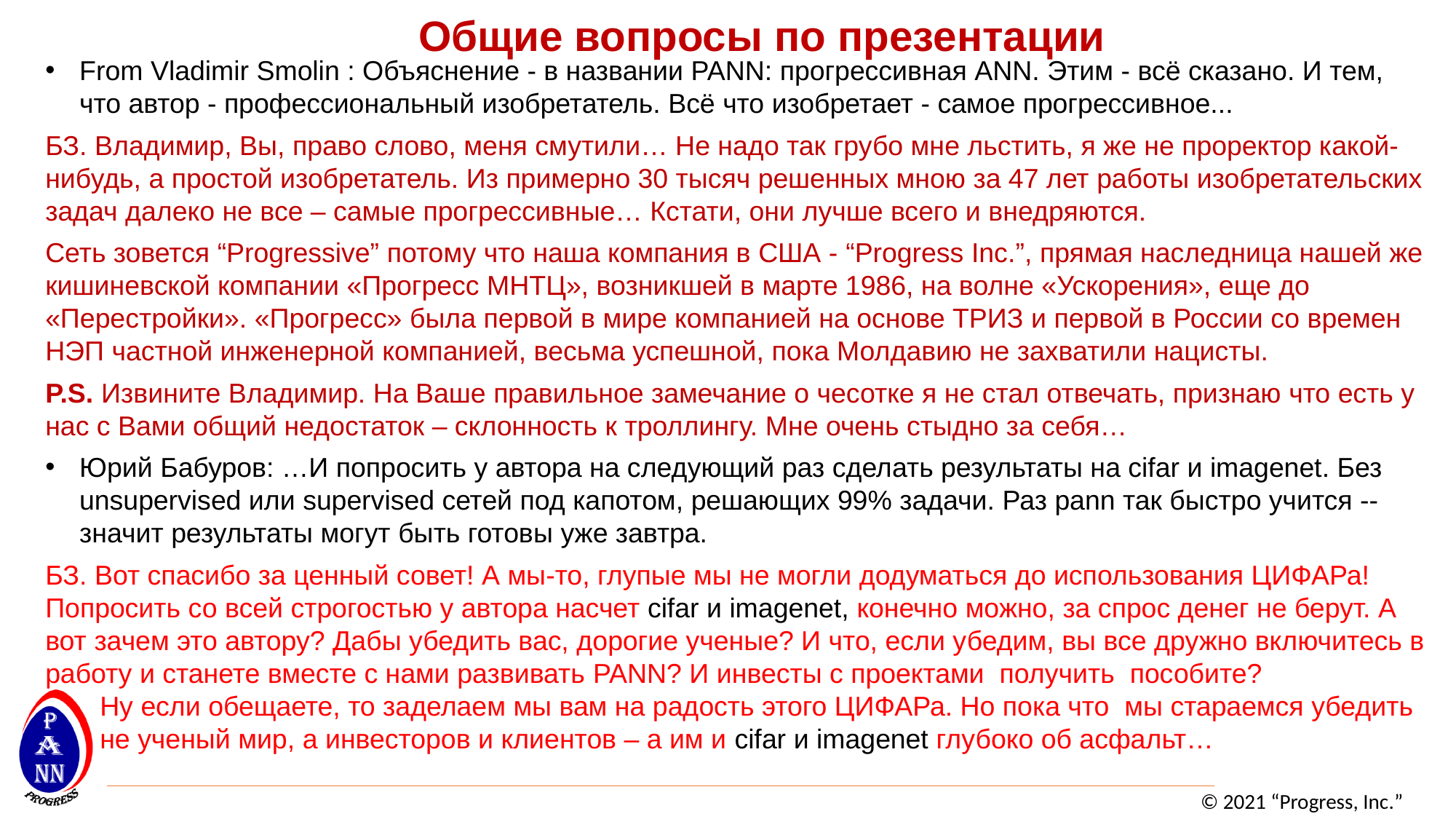

Общие вопросы по презентации
From Vladimir Smolin : Объяснение - в названии PANN: прогрессивная ANN. Этим - всё сказано. И тем, что автор - профессиональный изобретатель. Всё что изобретает - самое прогрессивное...
БЗ. Владимир, Вы, право слово, меня смутили… Не надо так грубо мне льстить, я же не проректор какой-нибудь, а простой изобретатель. Из примерно 30 тысяч решенных мною за 47 лет работы изобретательских задач далеко не все – самые прогрессивные… Кстати, они лучше всего и внедряются.
Сеть зовется “Progressive” потому что наша компания в США - “Progress Inc.”, прямая наследница нашей же кишиневской компании «Прогресс МНТЦ», возникшей в марте 1986, на волне «Ускорения», еще до «Перестройки». «Прогресс» была первой в мире компанией на основе ТРИЗ и первой в России со времен НЭП частной инженерной компанией, весьма успешной, пока Молдавию не захватили нацисты.
P.S. Извините Владимир. На Ваше правильное замечание о чесотке я не стал отвечать, признаю что есть у нас с Вами общий недостаток – склонность к троллингу. Мне очень стыдно за себя…
Юрий Бабуров: …И попросить у автора на следующий раз сделать результаты на cifar и imagenet. Без unsupervised или supervised сетей под капотом, решающих 99% задачи. Раз pann так быстро учится -- значит результаты могут быть готовы уже завтра.
БЗ. Вот спасибо за ценный совет! А мы-то, глупые мы не могли додуматься до использования ЦИФАРа! Попросить со всей строгостью у автора насчет cifar и imagenet, конечно можно, за спрос денег не берут. А вот зачем это автору? Дабы убедить вас, дорогие ученые? И что, если убедим, вы все дружно включитесь в работу и станете вместе с нами развивать PANN? И инвесты с проектами  получить  пособите?
Ну если обещаете, то заделаем мы вам на радость этого ЦИФАРа. Но пока что  мы стараемся убедить не ученый мир, а инвесторов и клиентов – а им и cifar и imagenet глубоко об асфальт…